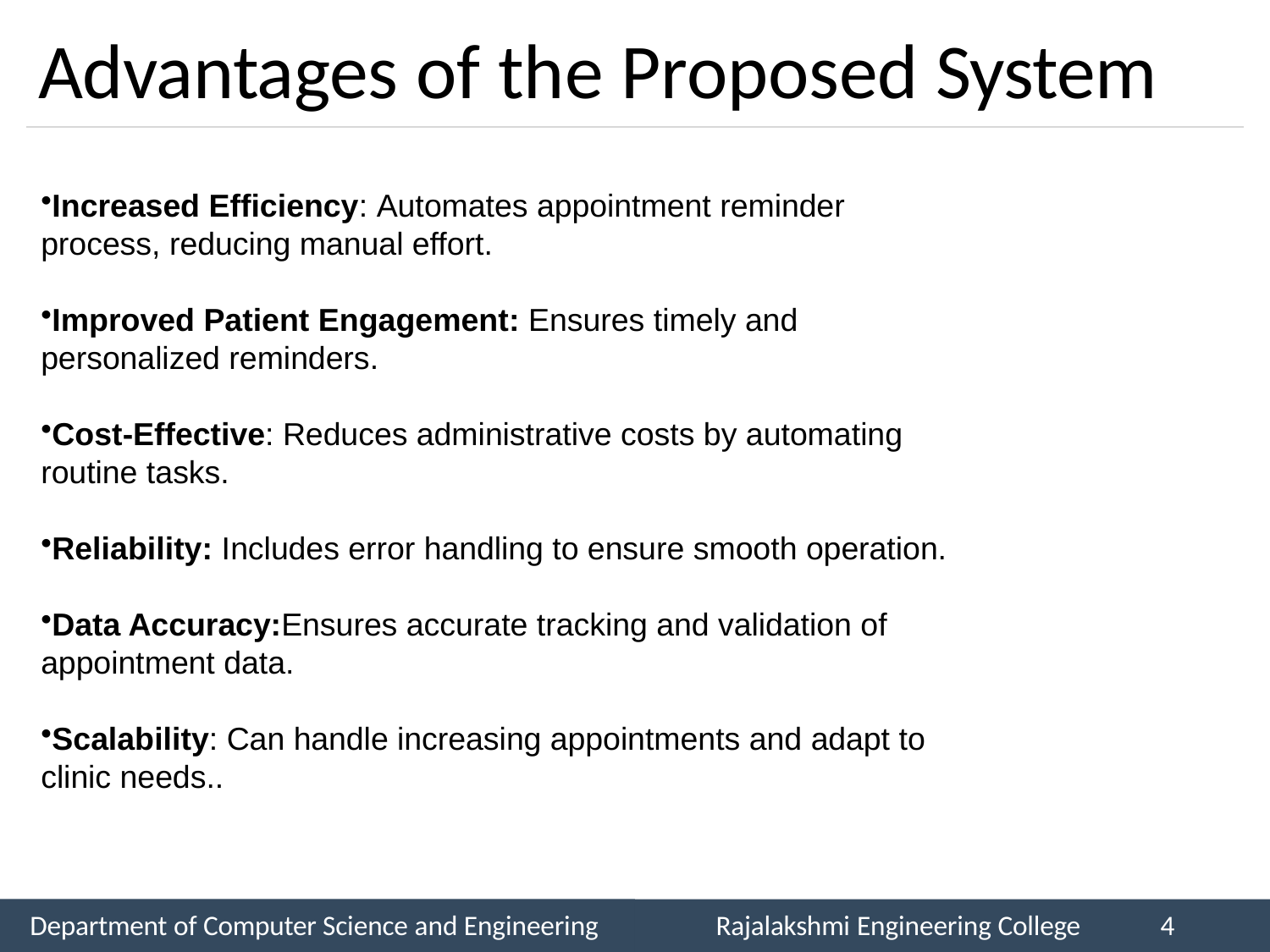

# Advantages of the Proposed System
Increased Efficiency: Automates appointment reminder process, reducing manual effort.

Improved Patient Engagement: Ensures timely and personalized reminders.

Cost-Effective: Reduces administrative costs by automating routine tasks.

Reliability: Includes error handling to ensure smooth operation.

Data Accuracy:Ensures accurate tracking and validation of appointment data.

Scalability: Can handle increasing appointments and adapt to clinic needs..
Department of Computer Science and Engineering
Rajalakshmi Engineering College
4